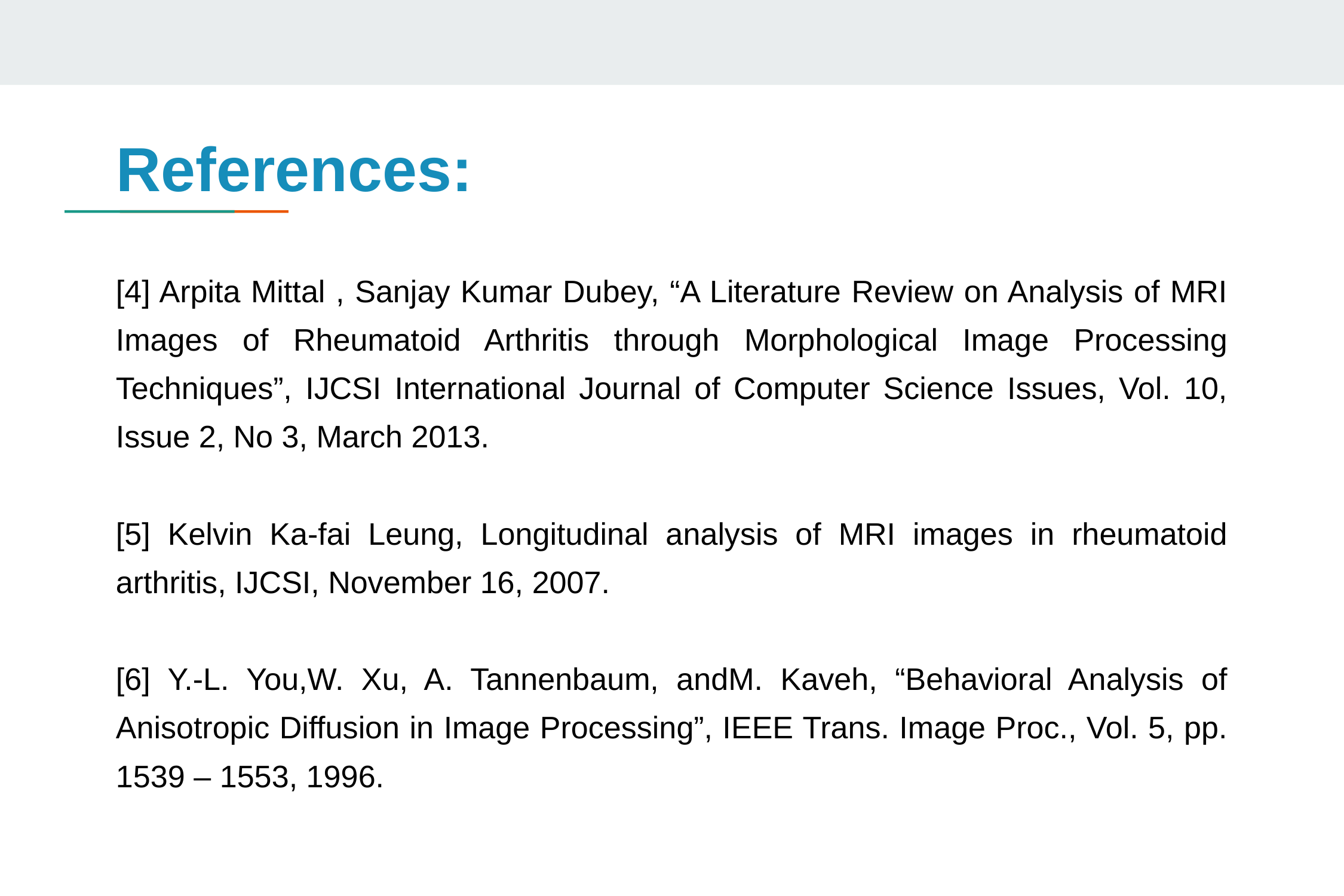

# References:

[4] Arpita Mittal , Sanjay Kumar Dubey, “A Literature Review on Analysis of MRI Images of Rheumatoid Arthritis through Morphological Image Processing Techniques”, IJCSI International Journal of Computer Science Issues, Vol. 10, Issue 2, No 3, March 2013.

[5] Kelvin Ka-fai Leung, Longitudinal analysis of MRI images in rheumatoid arthritis, IJCSI, November 16, 2007.

[6] Y.-L. You,W. Xu, A. Tannenbaum, andM. Kaveh, “Behavioral Analysis of Anisotropic Diffusion in Image Processing”, IEEE Trans. Image Proc., Vol. 5, pp. 1539 – 1553, 1996.